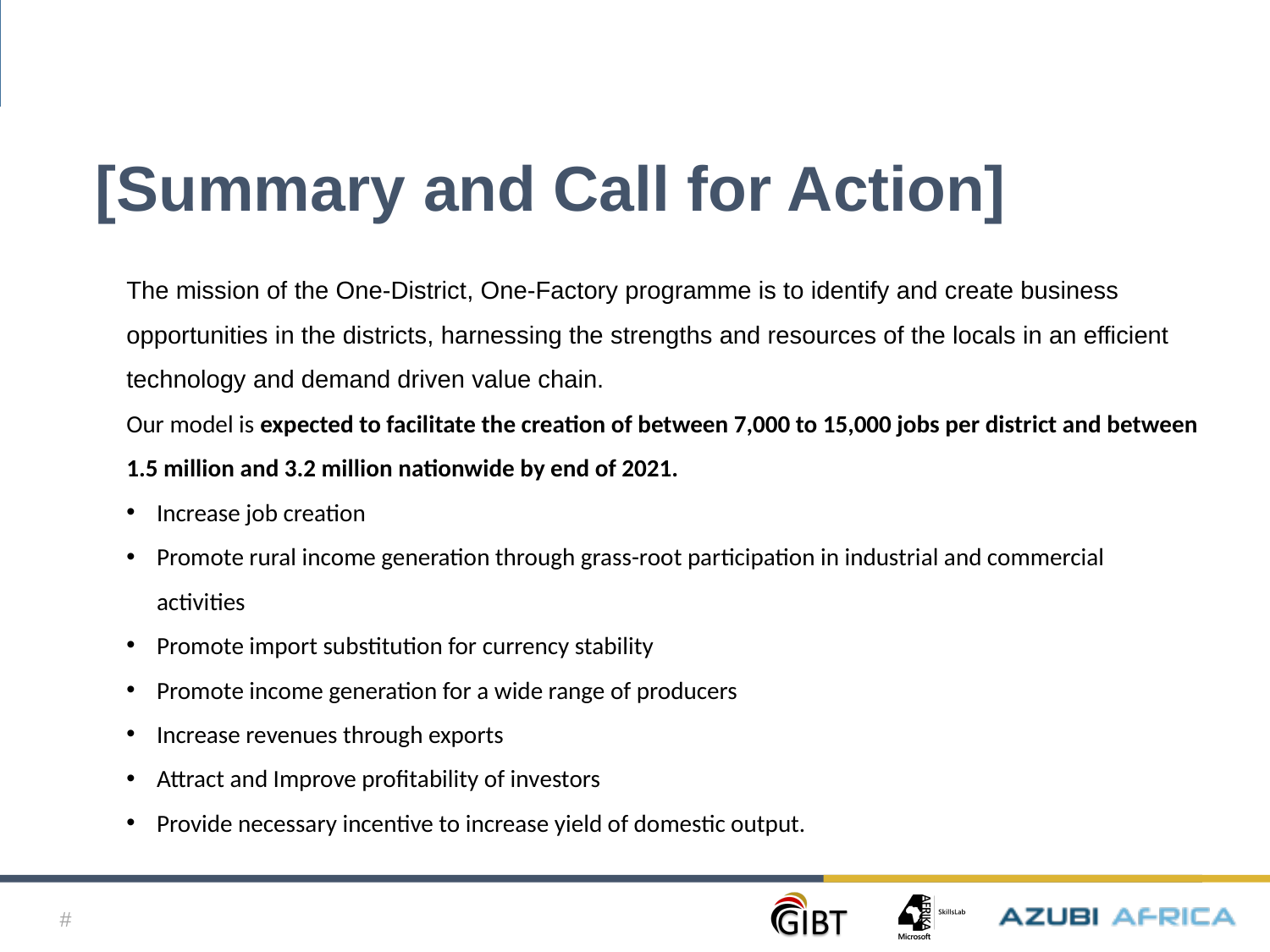

JOY
[Summary and Call for Action]
The mission of the One-District, One-Factory programme is to identify and create business opportunities in the districts, harnessing the strengths and resources of the locals in an efficient technology and demand driven value chain.
Our model is expected to facilitate the creation of between 7,000 to 15,000 jobs per district and between 1.5 million and 3.2 million nationwide by end of 2021.
Increase job creation
Promote rural income generation through grass-root participation in industrial and commercial activities
Promote import substitution for currency stability
Promote income generation for a wide range of producers
Increase revenues through exports
Attract and Improve profitability of investors
Provide necessary incentive to increase yield of domestic output.

#